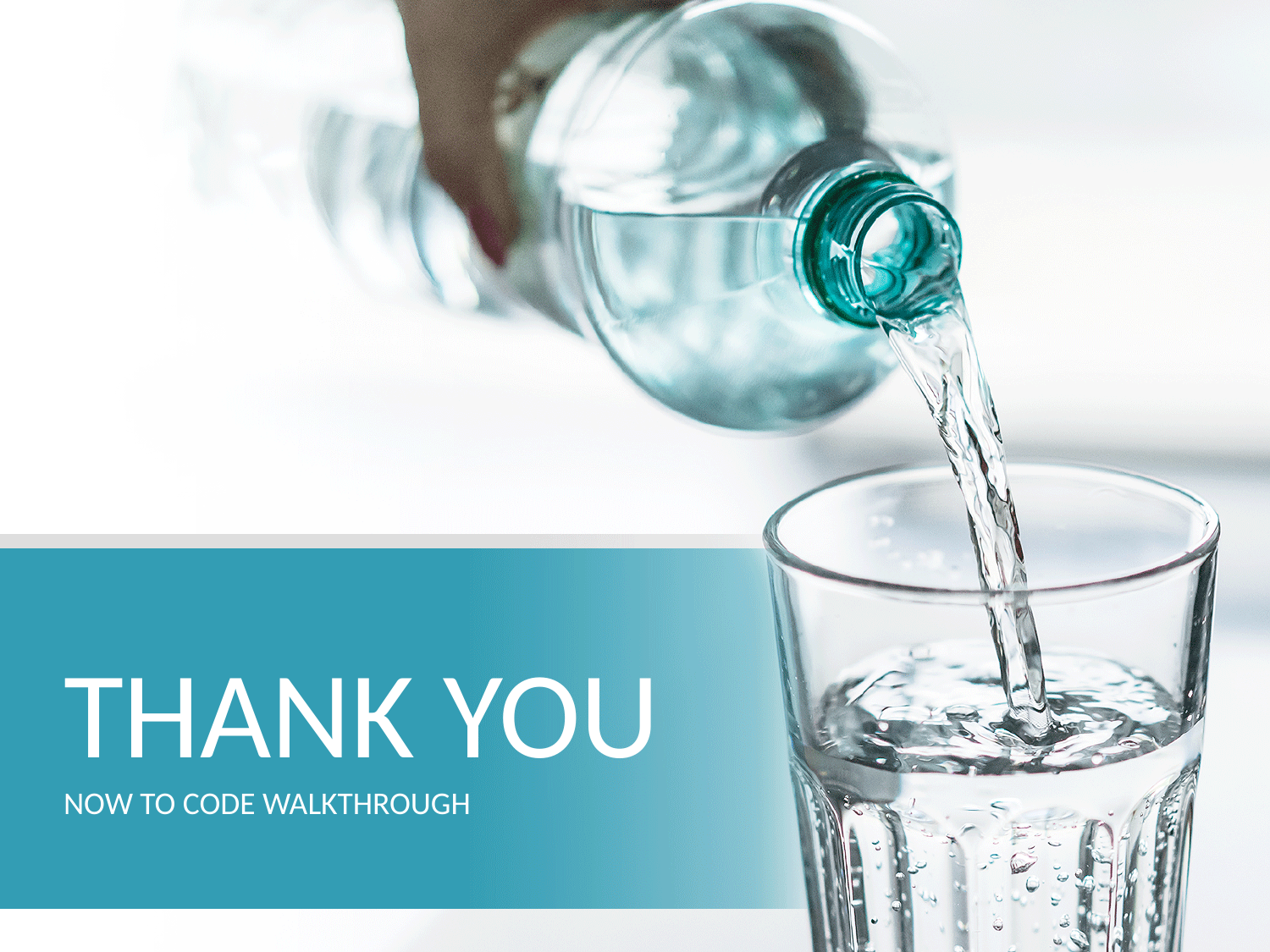

# THANK YOU NOW TO CODE WALKTHROUGH